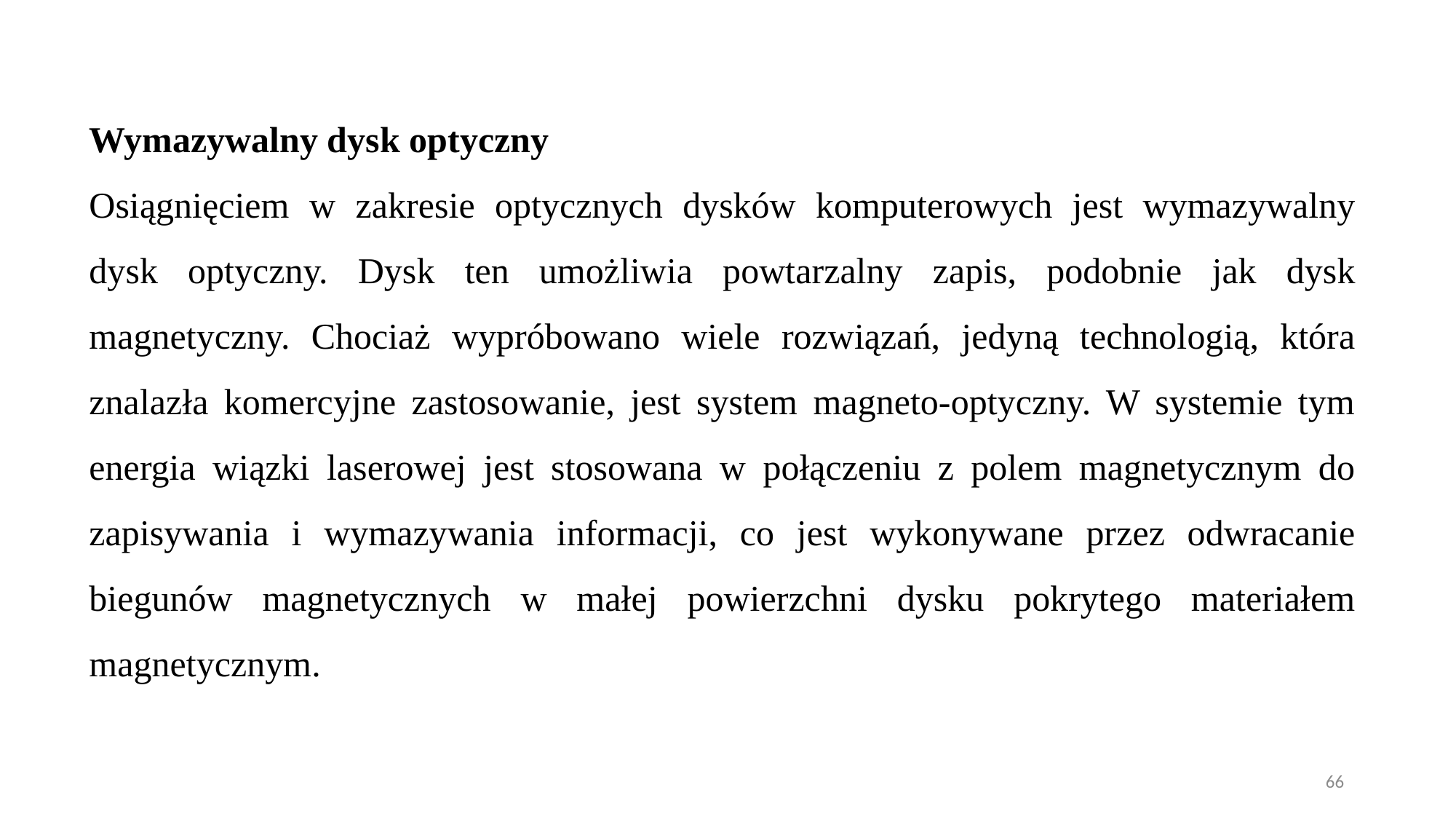

Wymazywalny dysk optyczny
Osiągnięciem w zakresie optycznych dysków komputerowych jest wymazywalny dysk optyczny. Dysk ten umożliwia powtarzalny zapis, podobnie jak dysk magnetyczny. Chociaż wypróbowano wiele rozwiązań, jedyną technologią, która znalazła komercyjne zastosowanie, jest system magneto-optyczny. W systemie tym energia wiązki laserowej jest stosowana w połączeniu z polem magnetycznym do zapisywania i wymazywania informacji, co jest wykonywane przez odwracanie biegunów magnetycznych w małej powierzchni dysku pokrytego materiałem magnetycznym.
66